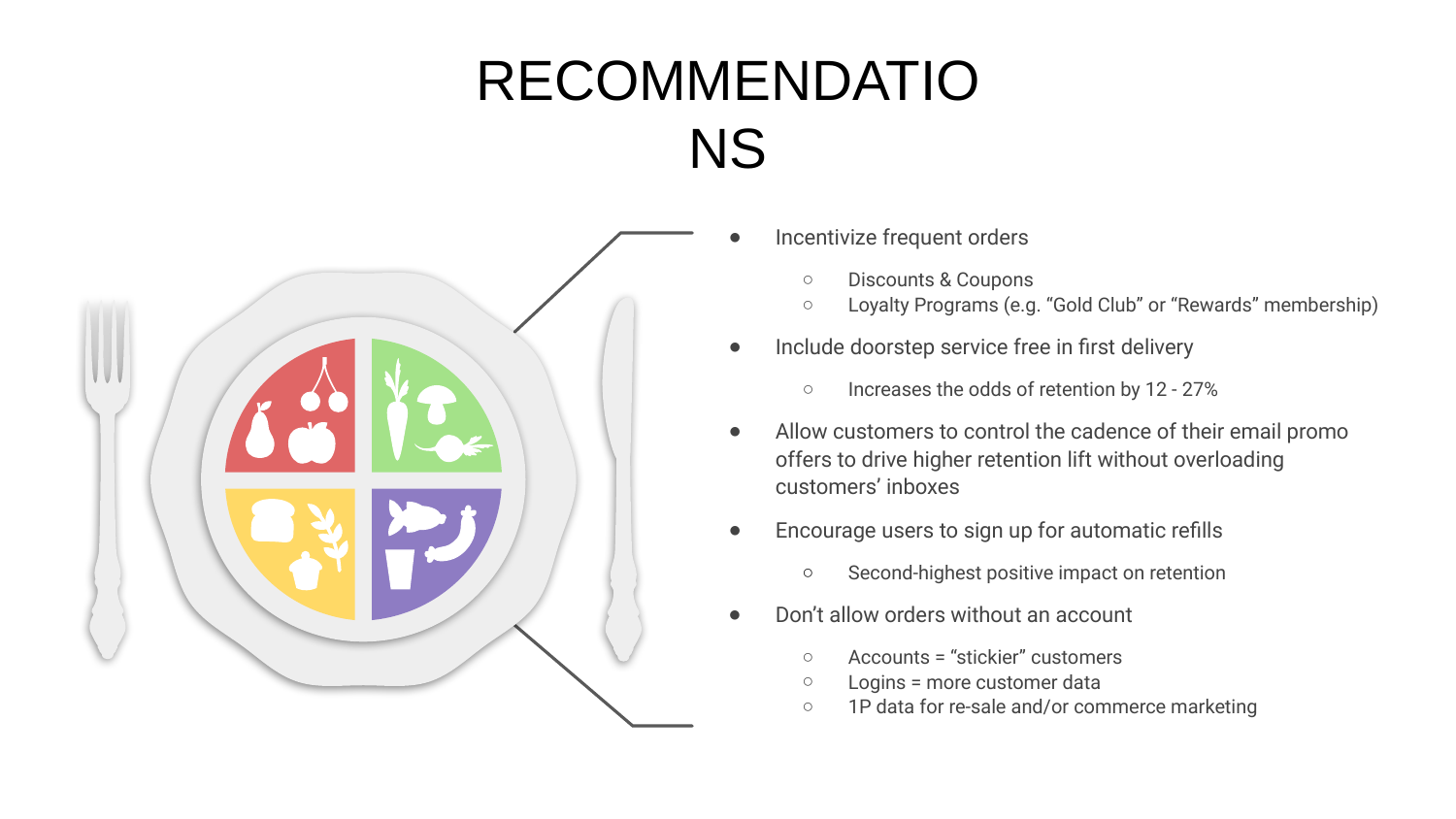

# RECOMMENDATIONS
Incentivize frequent orders
Discounts & Coupons
Loyalty Programs (e.g. “Gold Club” or “Rewards” membership)
Include doorstep service free in first delivery
Increases the odds of retention by 12 - 27%
Allow customers to control the cadence of their email promo offers to drive higher retention lift without overloading customers’ inboxes
Encourage users to sign up for automatic refills
Second-highest positive impact on retention
Don’t allow orders without an account
Accounts = “stickier” customers
Logins = more customer data
1P data for re-sale and/or commerce marketing